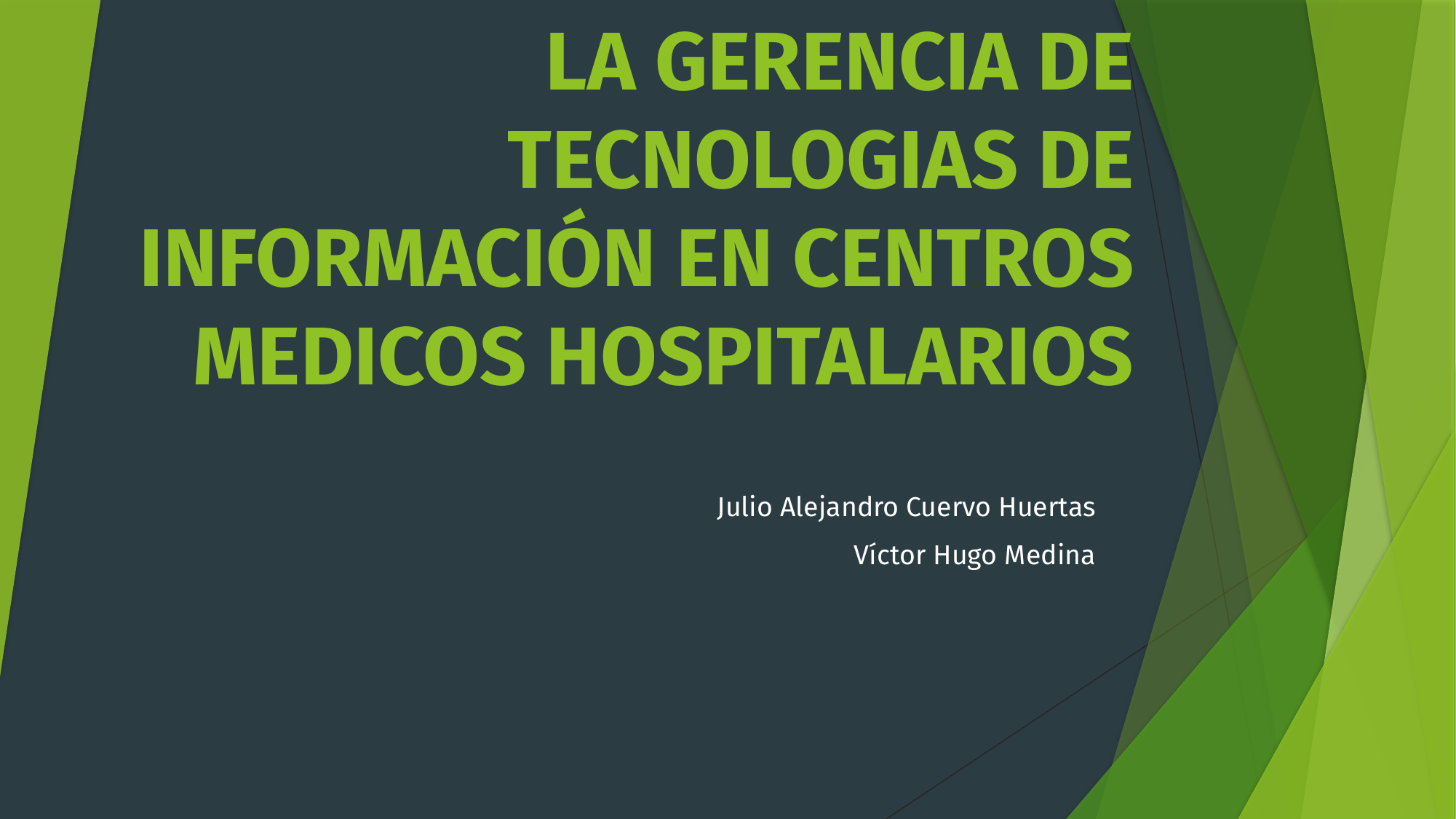

# LA GERENCIA DE TECNOLOGIAS DE INFORMACIÓN EN CENTROS MEDICOS HOSPITALARIOS
Julio Alejandro Cuervo Huertas
Víctor Hugo Medina